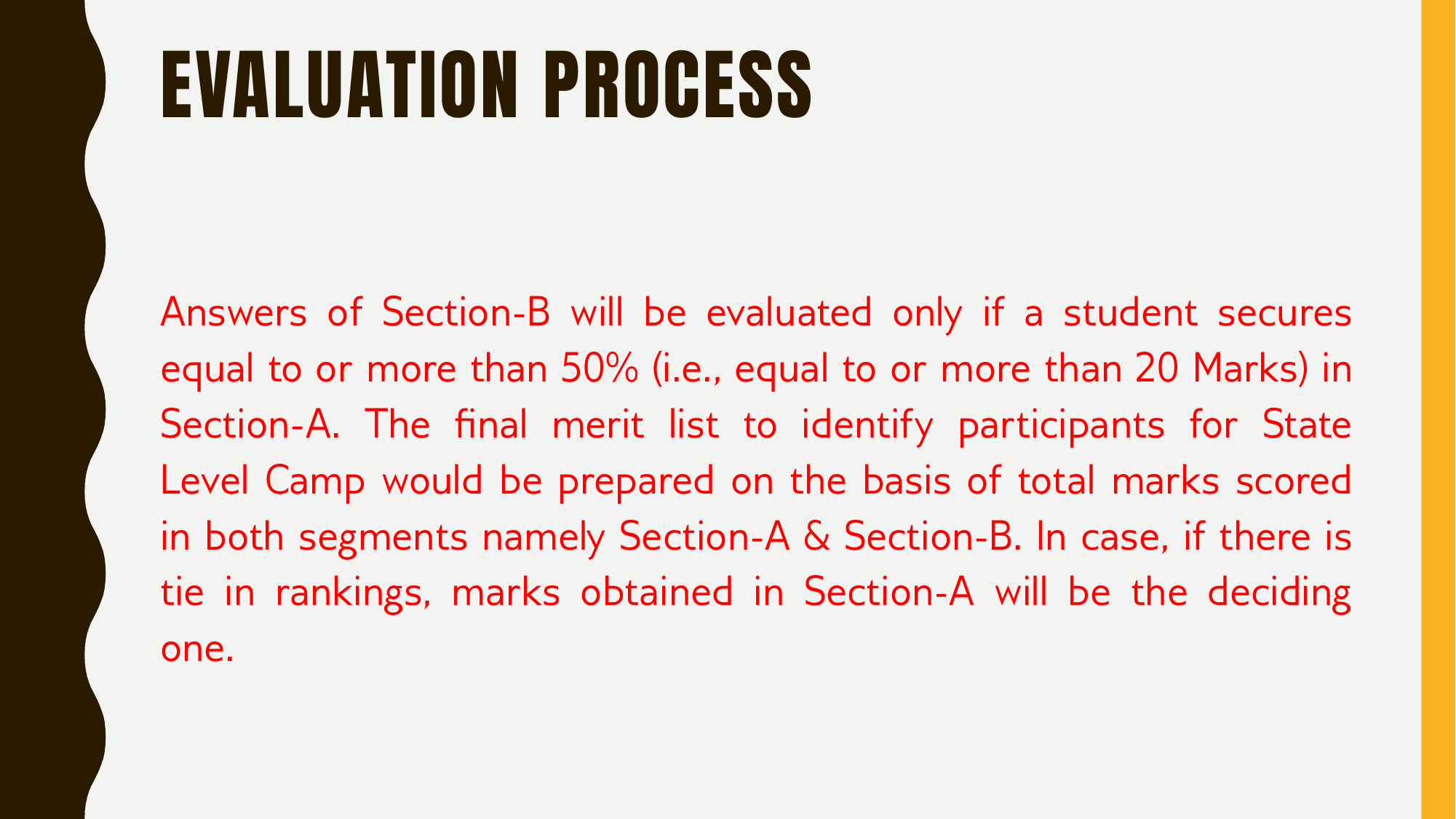

# Evaluation process
Answers of Section-B will be evaluated only if a student secures equal to or more than 50% (i.e., equal to or more than 20 Marks) in Section-A. The final merit list to identify participants for State Level Camp would be prepared on the basis of total marks scored in both segments namely Section-A & Section-B. In case, if there is tie in rankings, marks obtained in Section-A will be the deciding one.